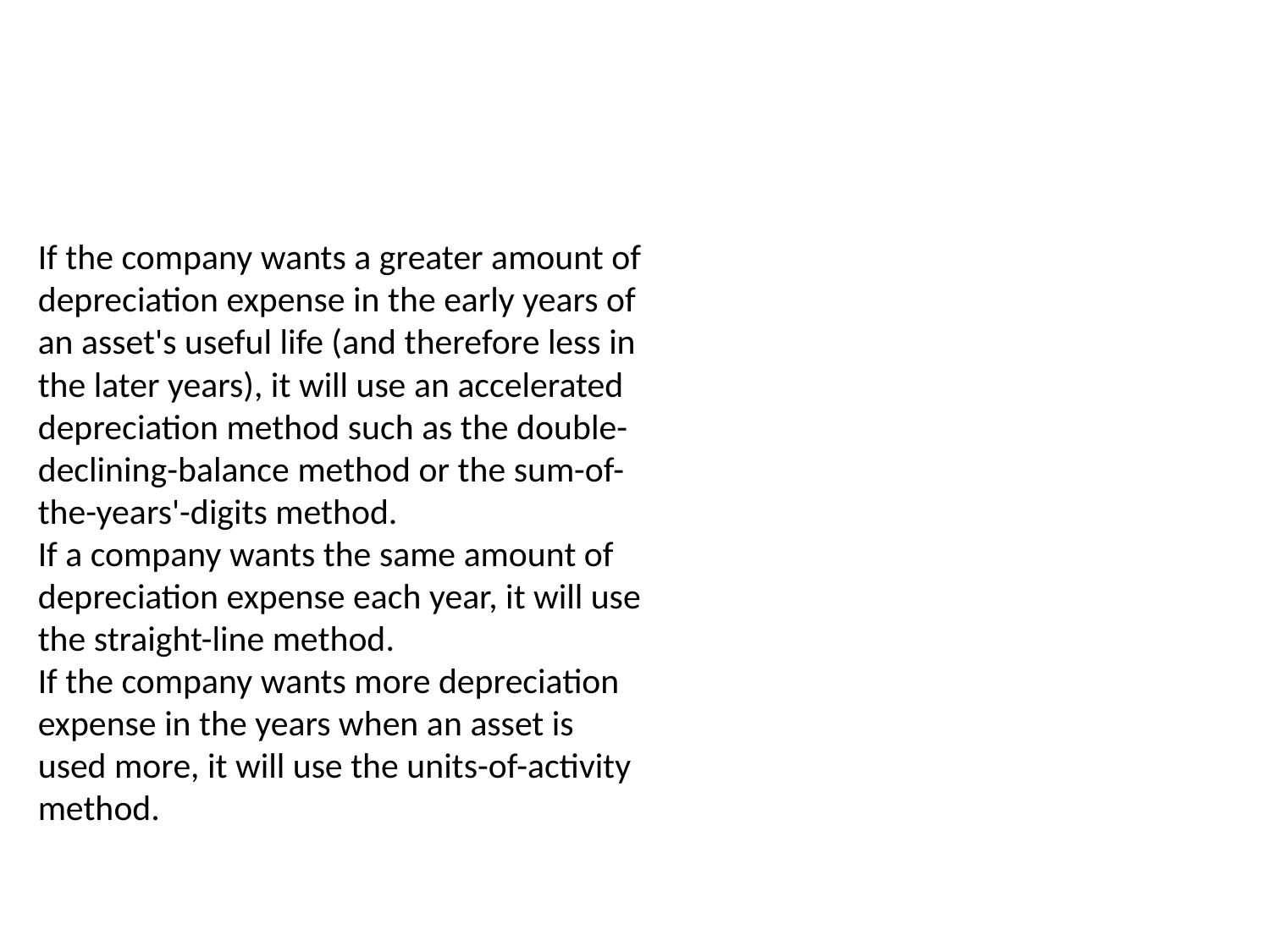

If the company wants a greater amount of depreciation expense in the early years of an asset's useful life (and therefore less in the later years), it will use an accelerated depreciation method such as the double-declining-balance method or the sum-of-the-years'-digits method.
If a company wants the same amount of depreciation expense each year, it will use the straight-line method.
If the company wants more depreciation expense in the years when an asset is used more, it will use the units-of-activity method.